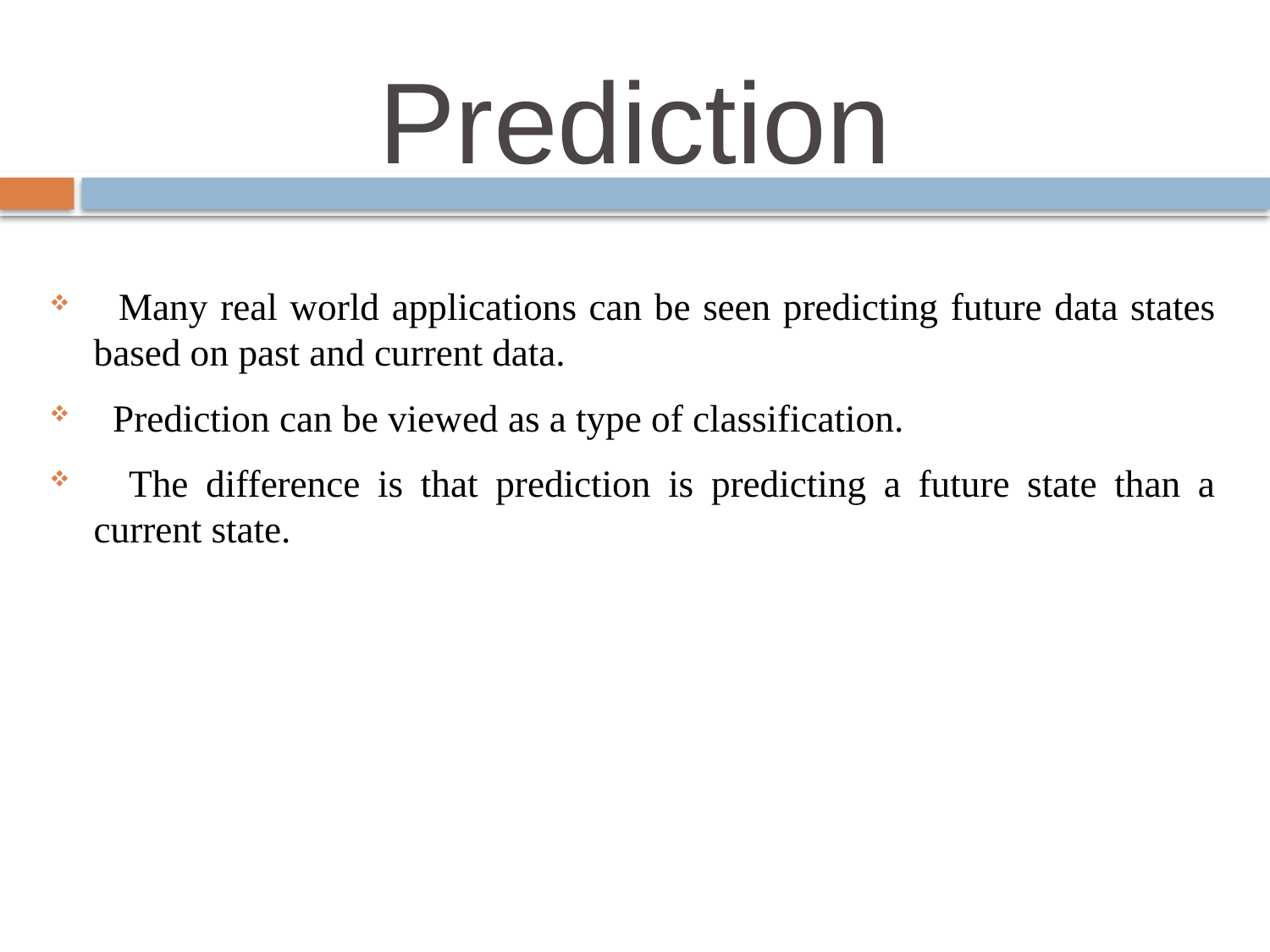

Prediction
# Many real world applications can be seen predicting future data states based on past and current data.
  Prediction can be viewed as a type of classification.
  The difference is that prediction is predicting a future state than a current state.